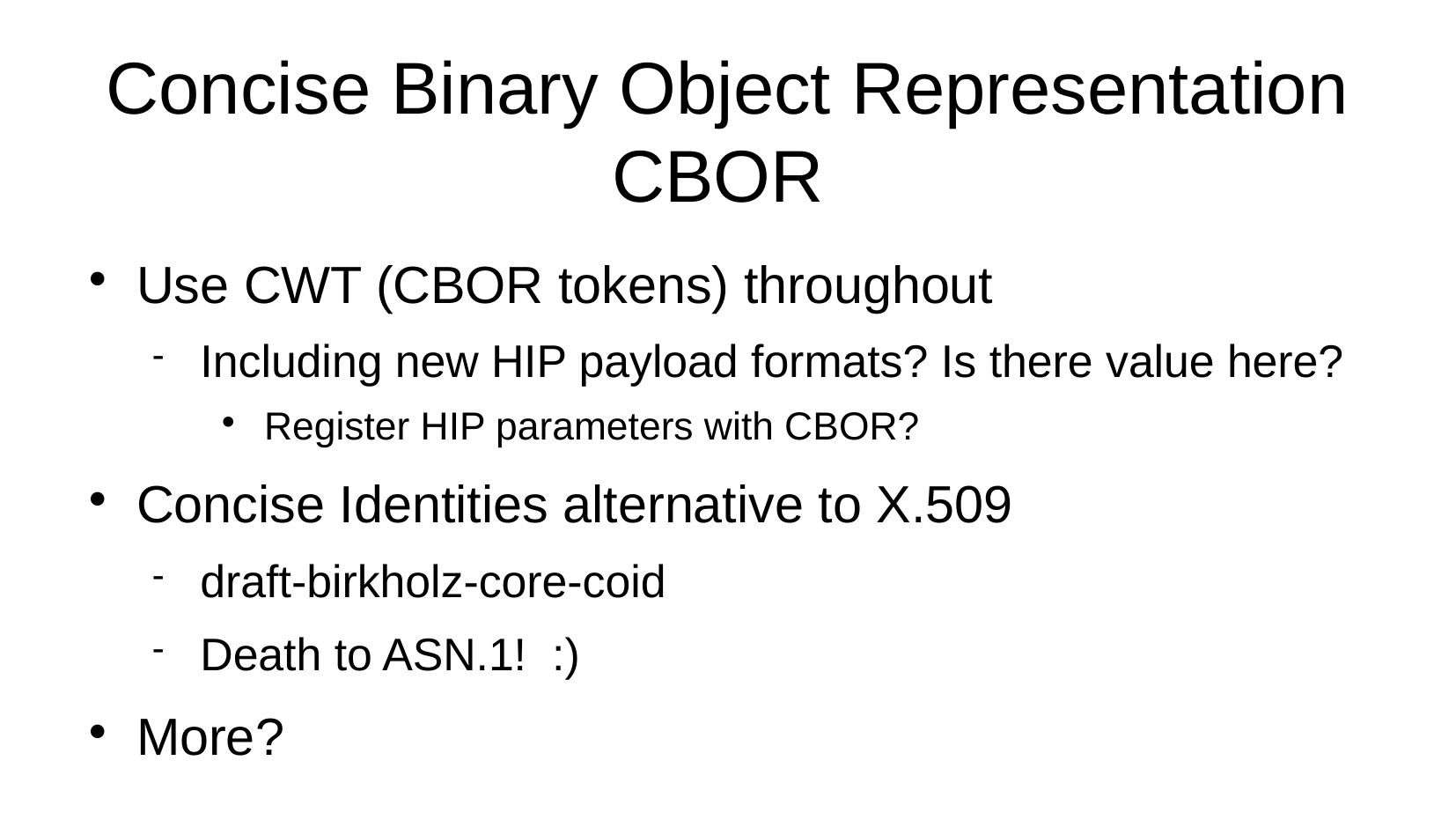

Concise Binary Object Representation
CBOR
Use CWT (CBOR tokens) throughout
Including new HIP payload formats? Is there value here?
Register HIP parameters with CBOR?
Concise Identities alternative to X.509
draft-birkholz-core-coid
Death to ASN.1!  :)
More?